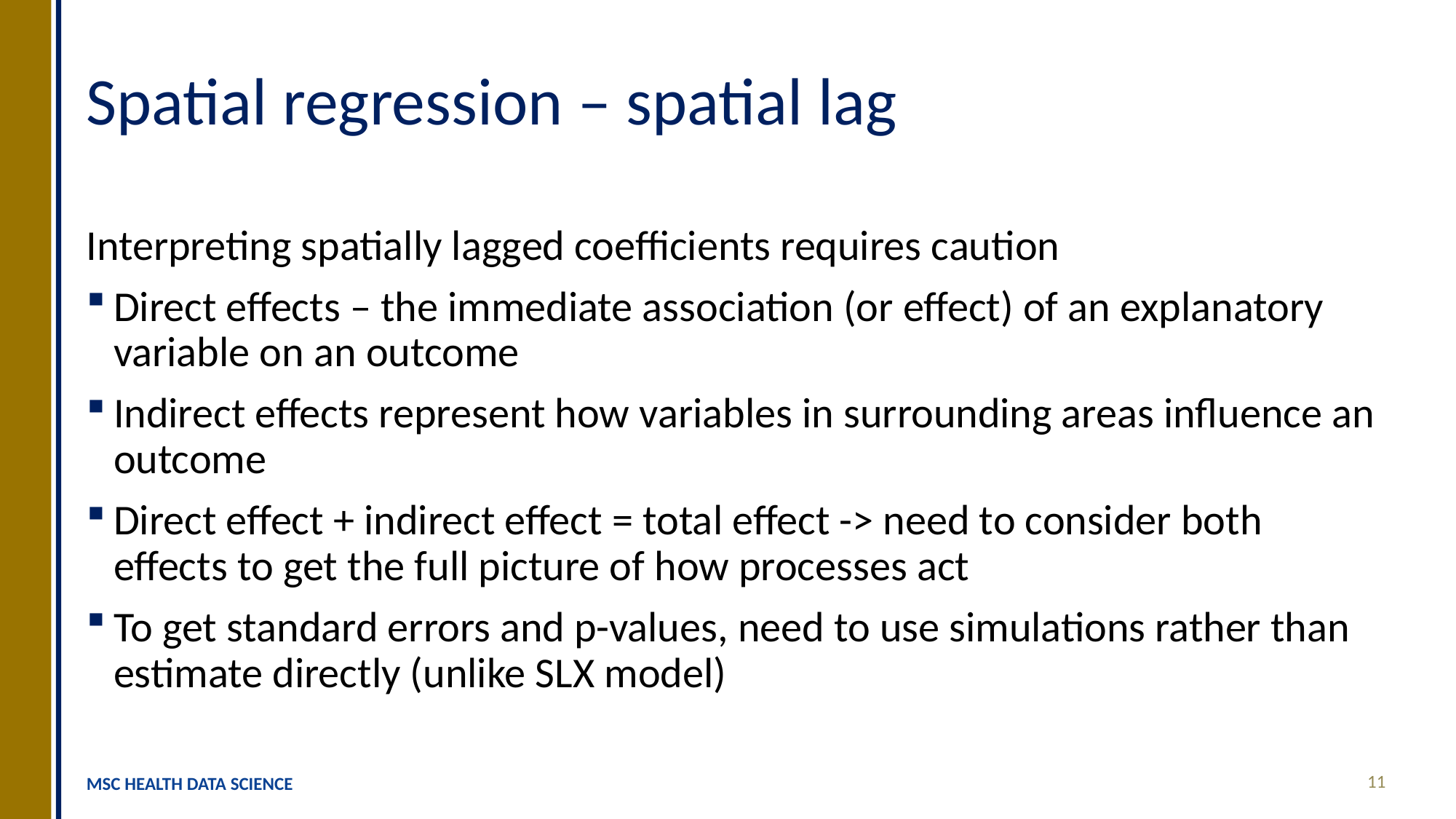

# Spatial regression – spatial lag
Interpreting spatially lagged coefficients requires caution
Direct effects – the immediate association (or effect) of an explanatory variable on an outcome
Indirect effects represent how variables in surrounding areas influence an outcome
Direct effect + indirect effect = total effect -> need to consider both effects to get the full picture of how processes act
To get standard errors and p-values, need to use simulations rather than estimate directly (unlike SLX model)
11
MSC HEALTH DATA SCIENCE